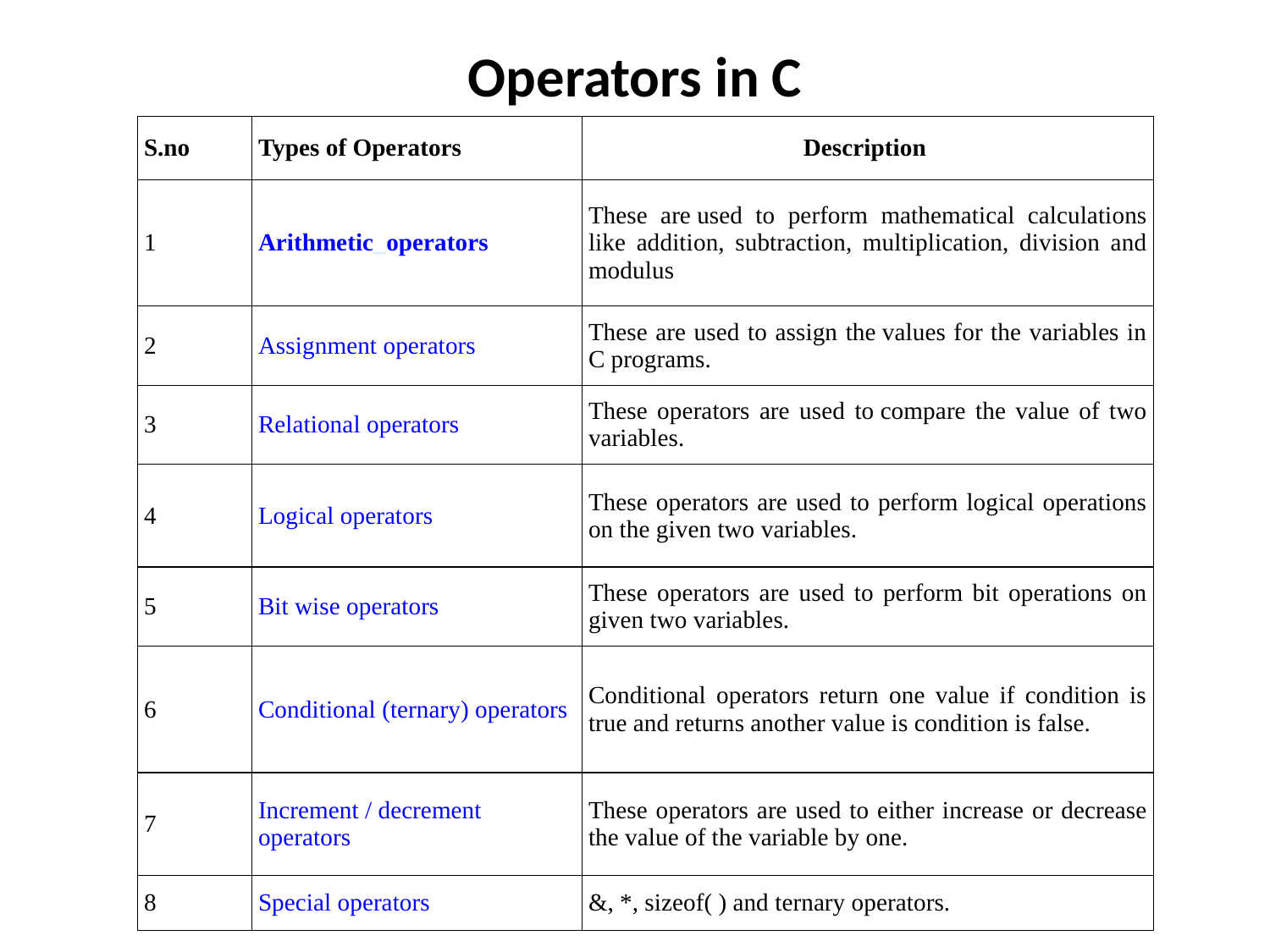

# Operators in C
| S.no | Types of Operators | Description |
| --- | --- | --- |
| 1 | Arithmetic\_operators | These are used to perform mathematical calculations like addition, subtraction, multiplication, division and modulus |
| 2 | Assignment operators | These are used to assign the values for the variables in C programs. |
| 3 | Relational operators | These operators are used to compare the value of two variables. |
| 4 | Logical operators | These operators are used to perform logical operations on the given two variables. |
| 5 | Bit wise operators | These operators are used to perform bit operations on given two variables. |
| 6 | Conditional (ternary) operators | Conditional operators return one value if condition is true and returns another value is condition is false. |
| 7 | Increment / decrement operators | These operators are used to either increase or decrease the value of the variable by one. |
| 8 | Special operators | &, \*, sizeof( ) and ternary operators. |